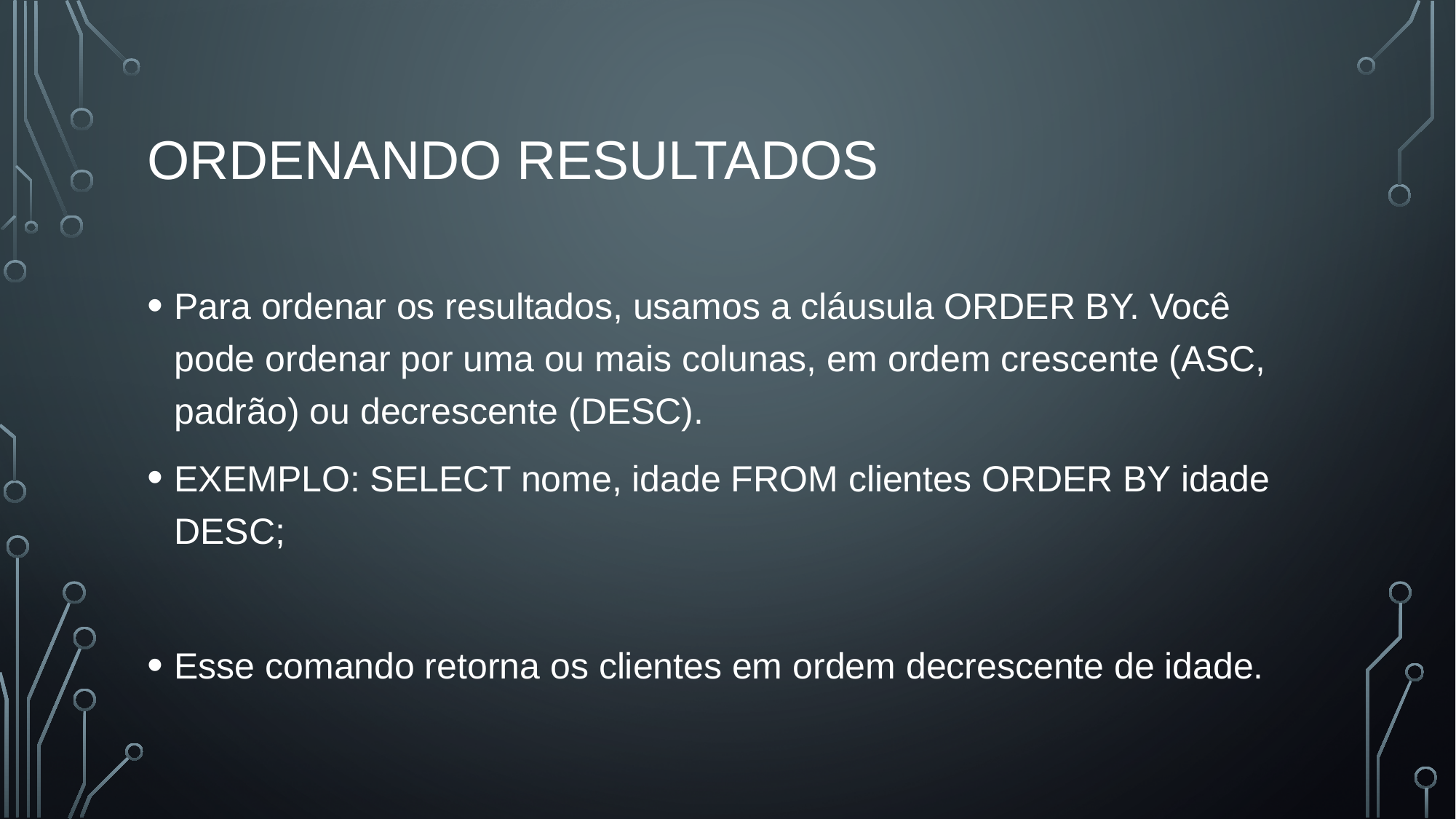

# Ordenando Resultados
Para ordenar os resultados, usamos a cláusula ORDER BY. Você pode ordenar por uma ou mais colunas, em ordem crescente (ASC, padrão) ou decrescente (DESC).
EXEMPLO: SELECT nome, idade FROM clientes ORDER BY idade DESC;

Esse comando retorna os clientes em ordem decrescente de idade.